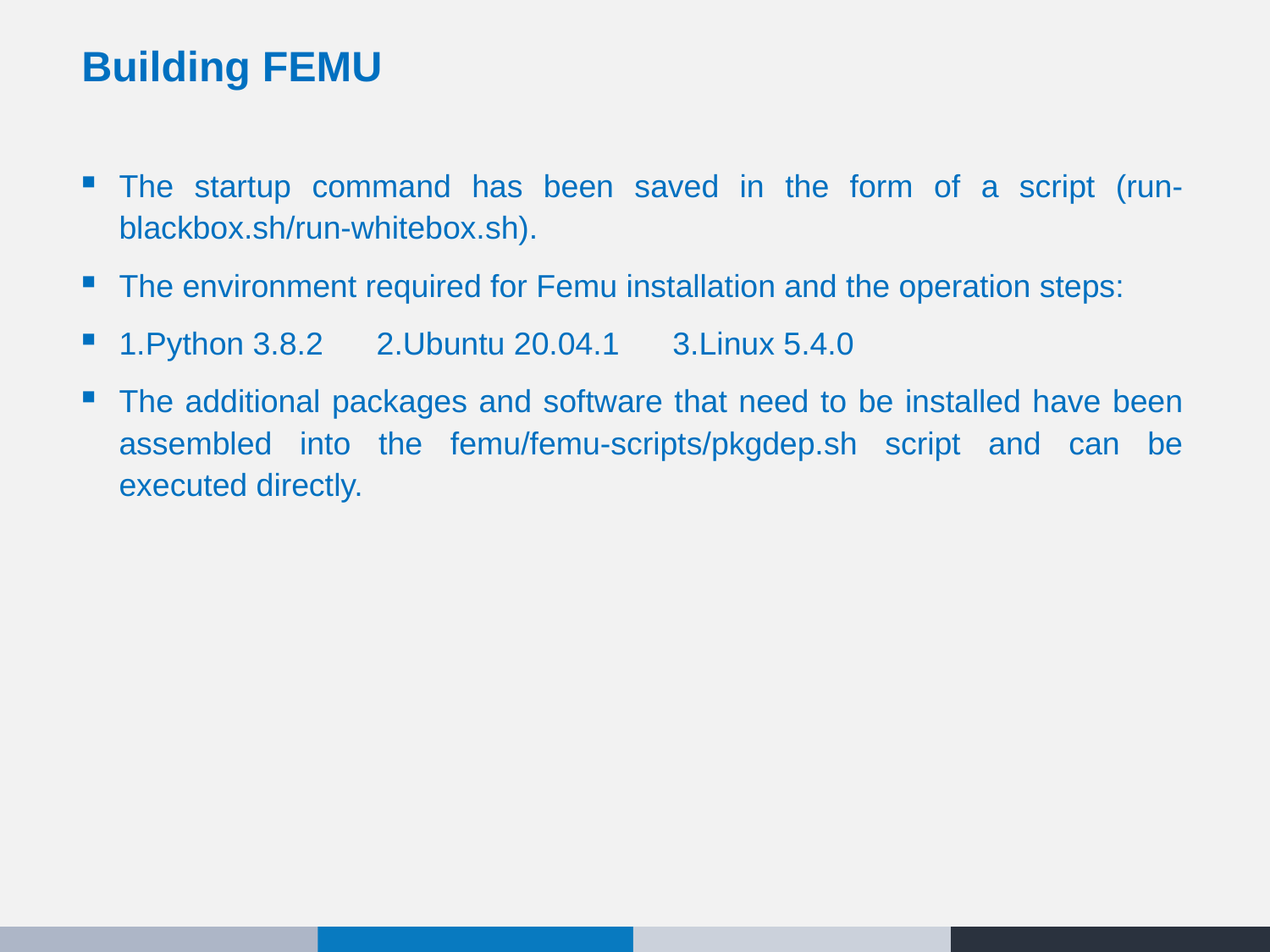

# Building FEMU
The startup command has been saved in the form of a script (run-blackbox.sh/run-whitebox.sh).
The environment required for Femu installation and the operation steps:
1.Python 3.8.2      2.Ubuntu 20.04.1      3.Linux 5.4.0
The additional packages and software that need to be installed have been assembled into the femu/femu-scripts/pkgdep.sh script and can be executed directly.